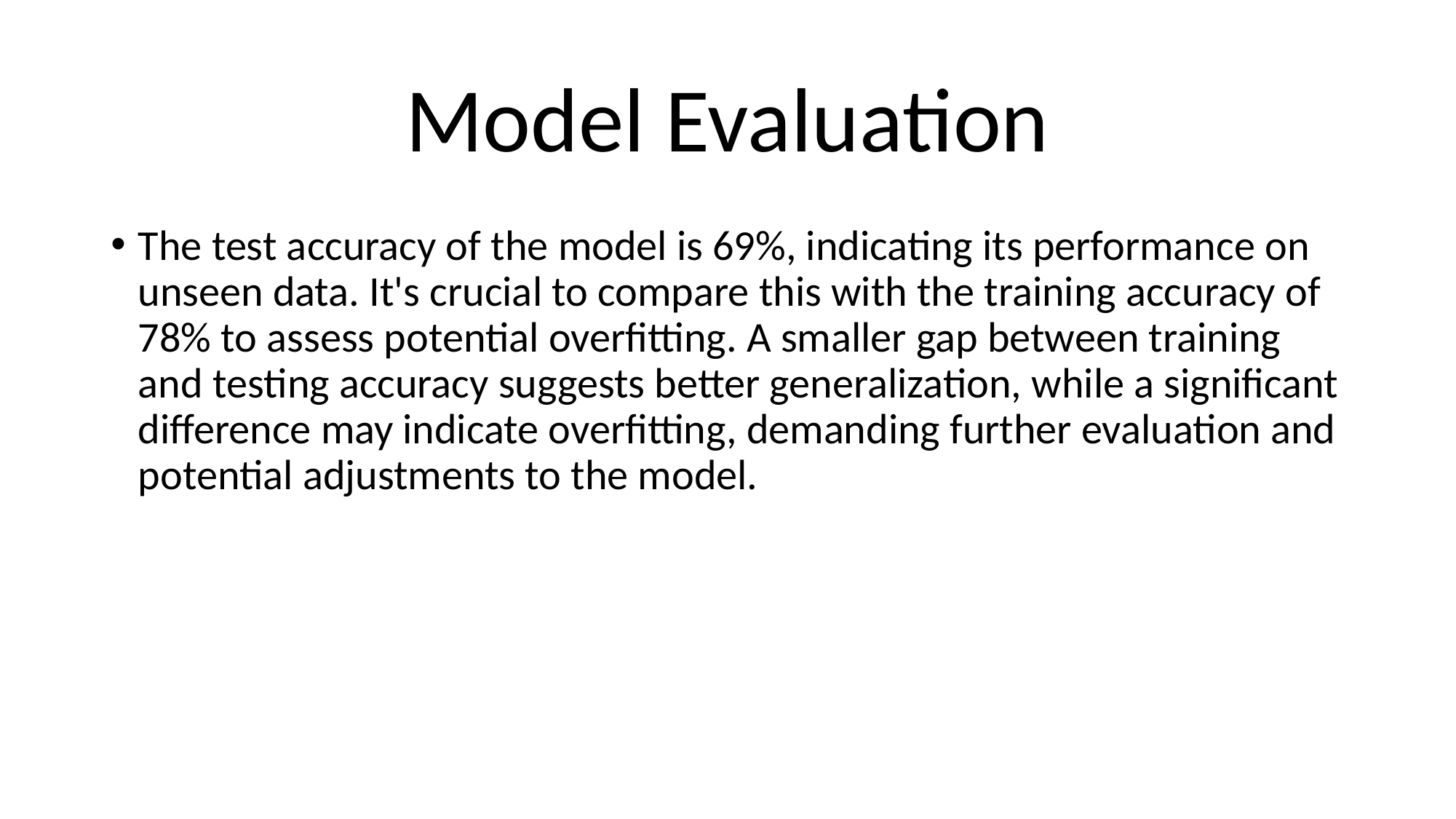

# Model Evaluation
The test accuracy of the model is 69%, indicating its performance on unseen data. It's crucial to compare this with the training accuracy of 78% to assess potential overfitting. A smaller gap between training and testing accuracy suggests better generalization, while a significant difference may indicate overfitting, demanding further evaluation and potential adjustments to the model.